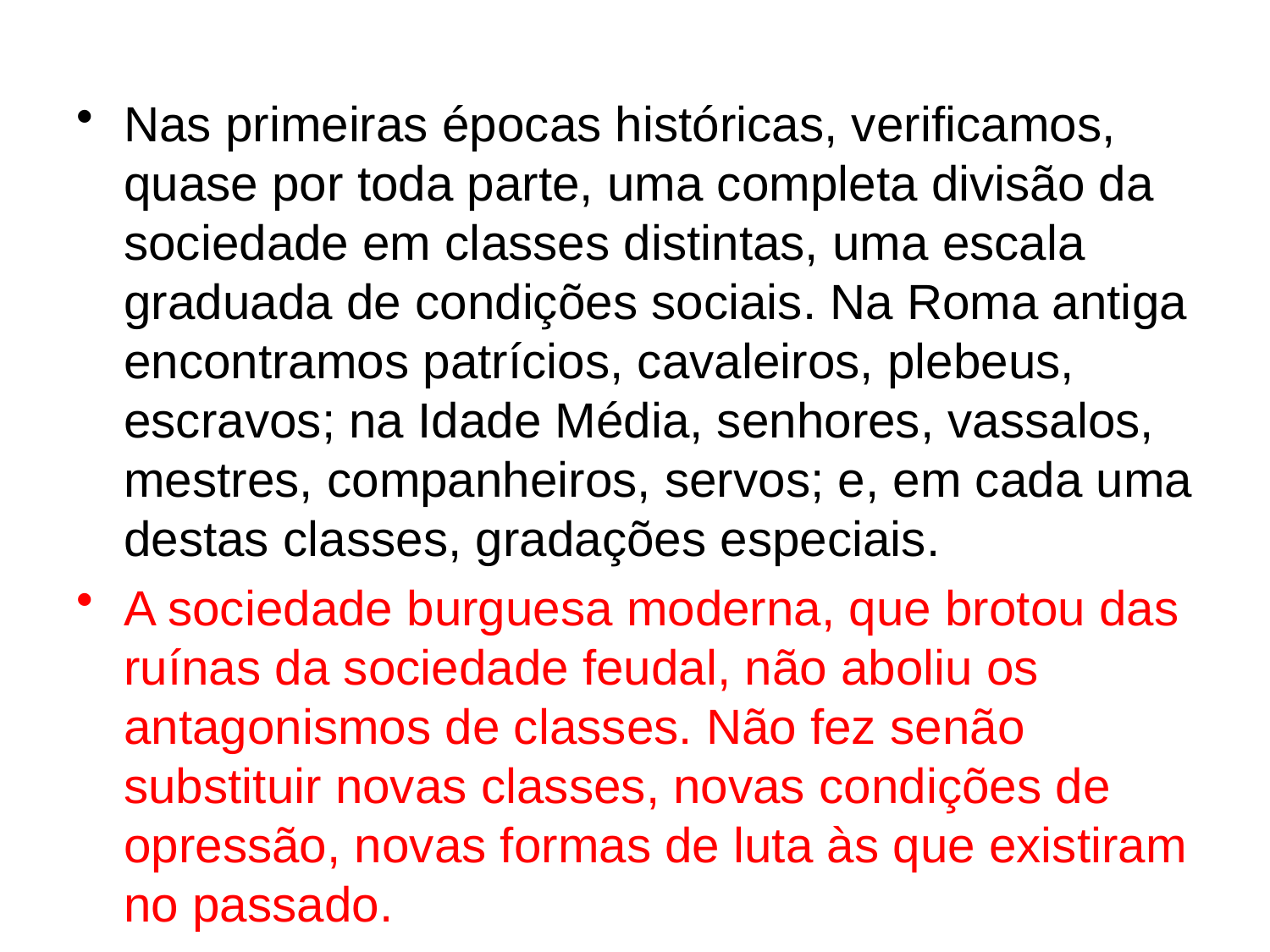

Nas primeiras épocas históricas, verificamos, quase por toda parte, uma completa divisão da sociedade em classes distintas, uma escala graduada de condições sociais. Na Roma antiga encontramos patrícios, cavaleiros, plebeus, escravos; na Idade Média, senhores, vassalos, mestres, companheiros, servos; e, em cada uma destas classes, gradações especiais.
A sociedade burguesa moderna, que brotou das ruínas da sociedade feudal, não aboliu os antagonismos de classes. Não fez senão substituir novas classes, novas condições de opressão, novas formas de luta às que existiram no passado.